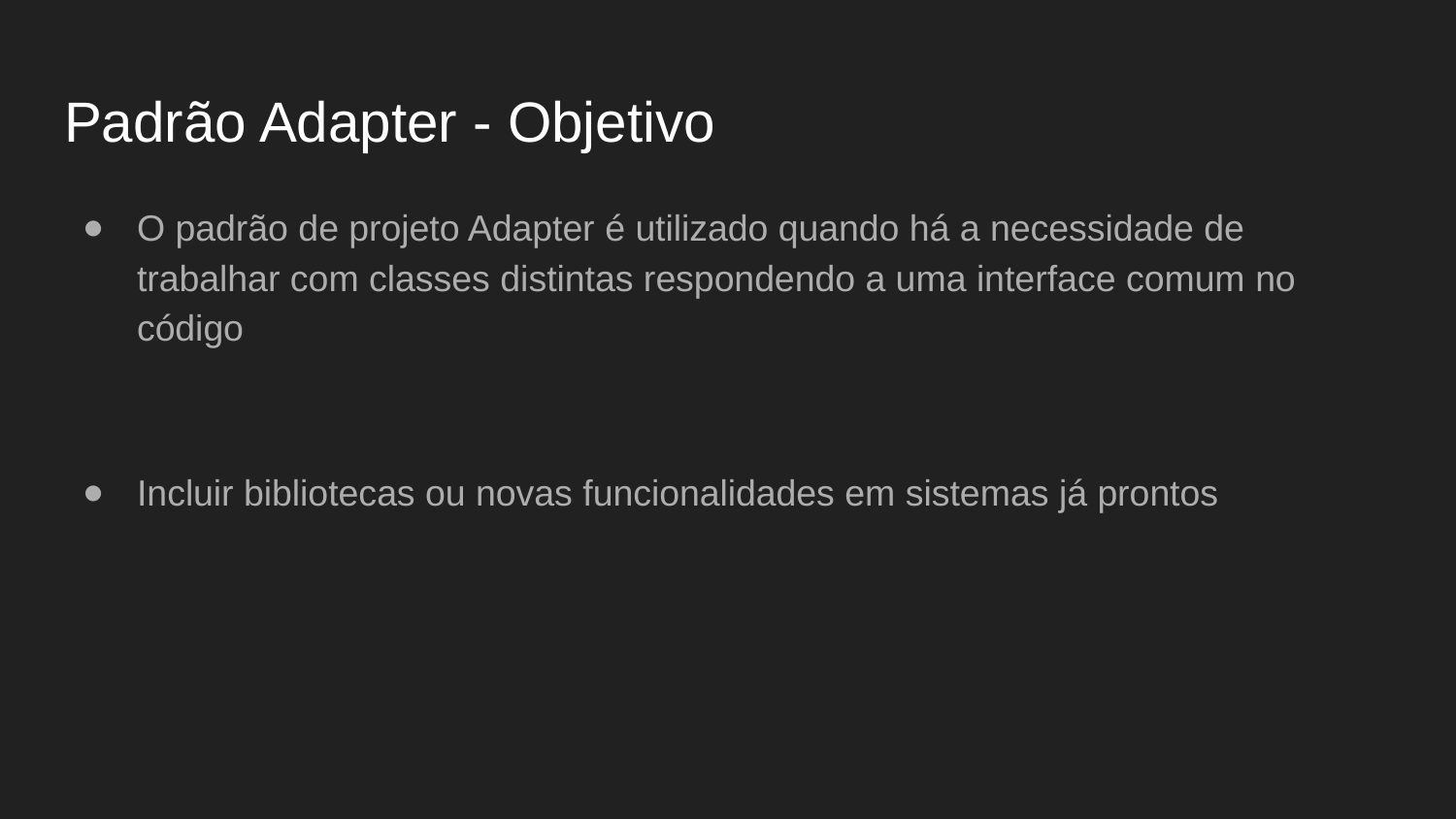

# Padrão Adapter - Objetivo
O padrão de projeto Adapter é utilizado quando há a necessidade de trabalhar com classes distintas respondendo a uma interface comum no código

Incluir bibliotecas ou novas funcionalidades em sistemas já prontos